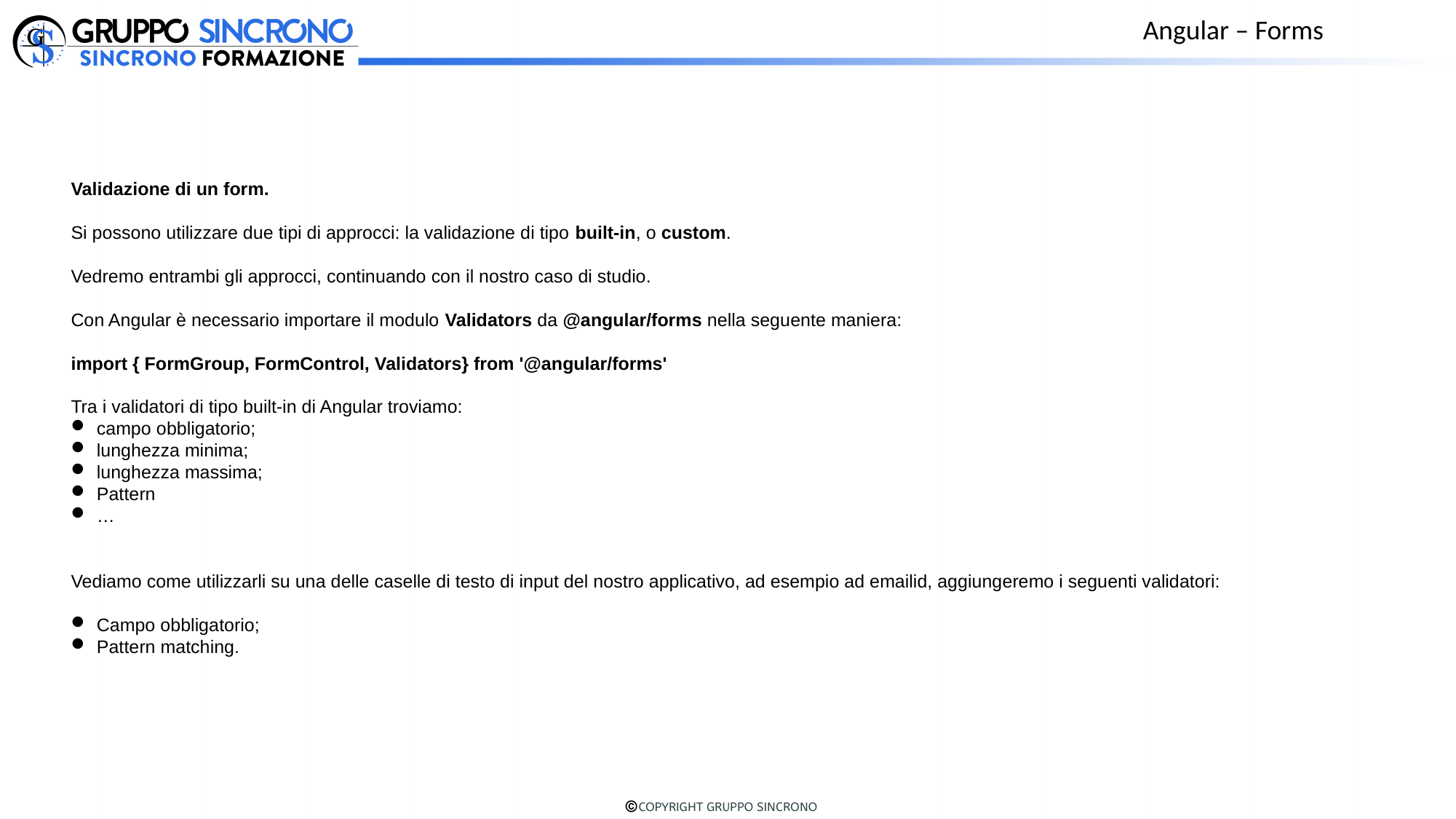

Angular – Forms
Validazione di un form.

Si possono utilizzare due tipi di approcci: la validazione di tipo built-in, o custom.

Vedremo entrambi gli approcci, continuando con il nostro caso di studio.

Con Angular è necessario importare il modulo Validators da @angular/forms nella seguente maniera:

import { FormGroup, FormControl, Validators} from '@angular/forms'

Tra i validatori di tipo built-in di Angular troviamo:
campo obbligatorio;
lunghezza minima;
lunghezza massima;
Pattern
…

Vediamo come utilizzarli su una delle caselle di testo di input del nostro applicativo, ad esempio ad emailid, aggiungeremo i seguenti validatori:

Campo obbligatorio;
Pattern matching.